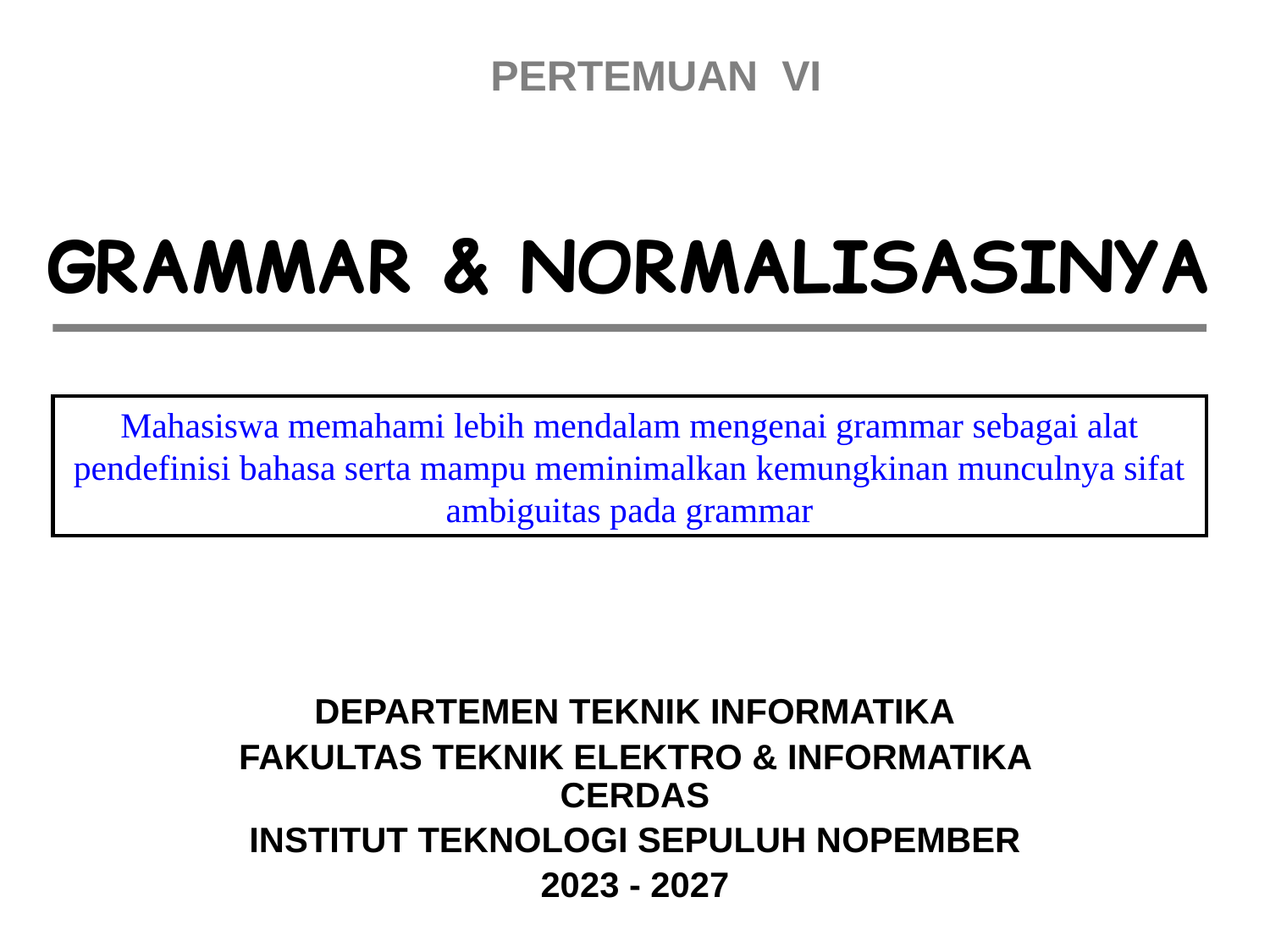

PERTEMUAN  VI
# GRAMMAR & NORMALISASINYA

Mahasiswa memahami lebih mendalam mengenai grammar sebagai alat pendefinisi bahasa serta mampu meminimalkan kemungkinan munculnya sifat ambiguitas pada grammar
DEPARTEMEN TEKNIK INFORMATIKA
FAKULTAS TEKNIK ELEKTRO & INFORMATIKA CERDAS
INSTITUT TEKNOLOGI SEPULUH NOPEMBER
2023 - 2027